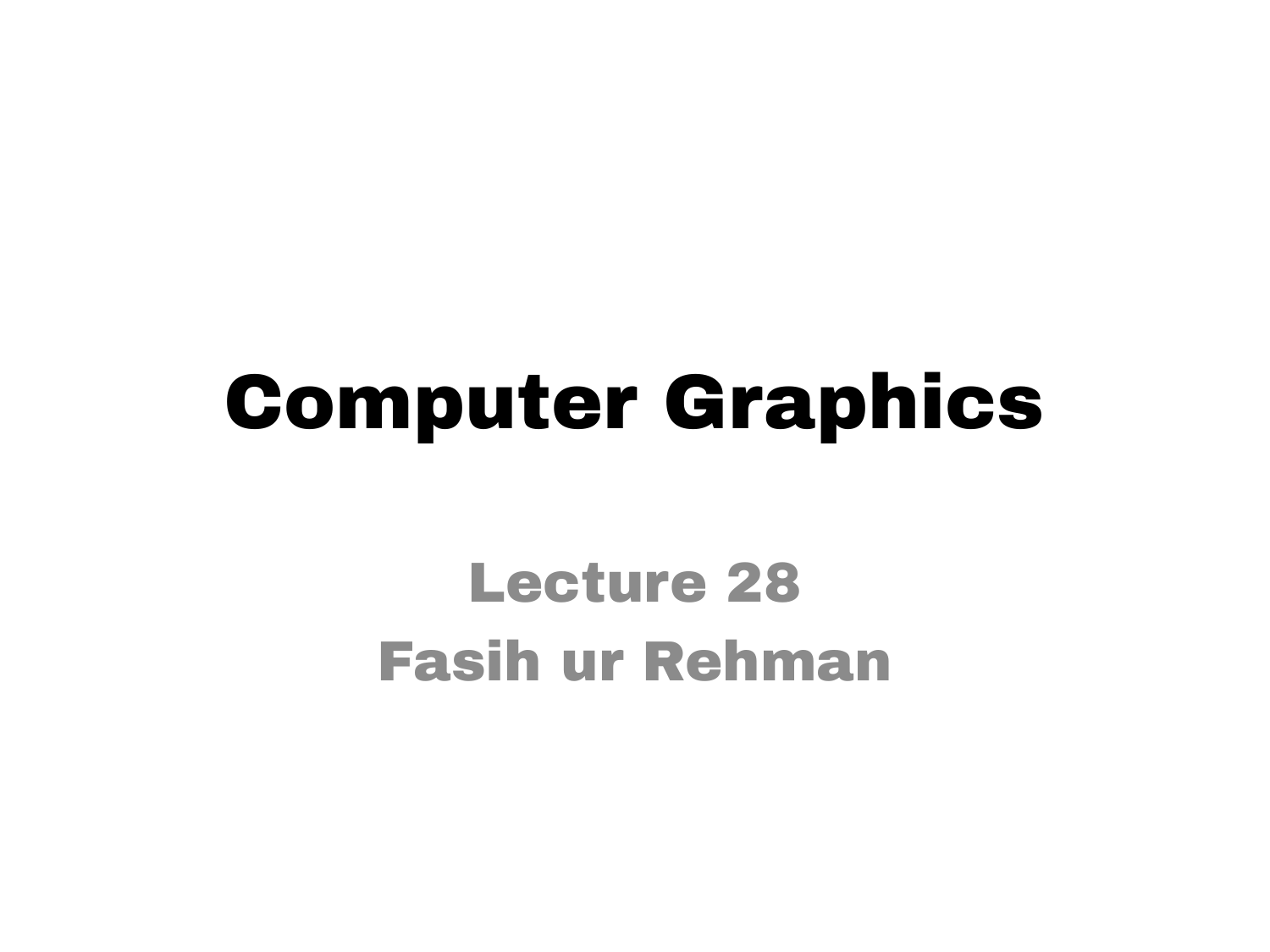

# Computer Graphics
Lecture 28
Fasih ur Rehman